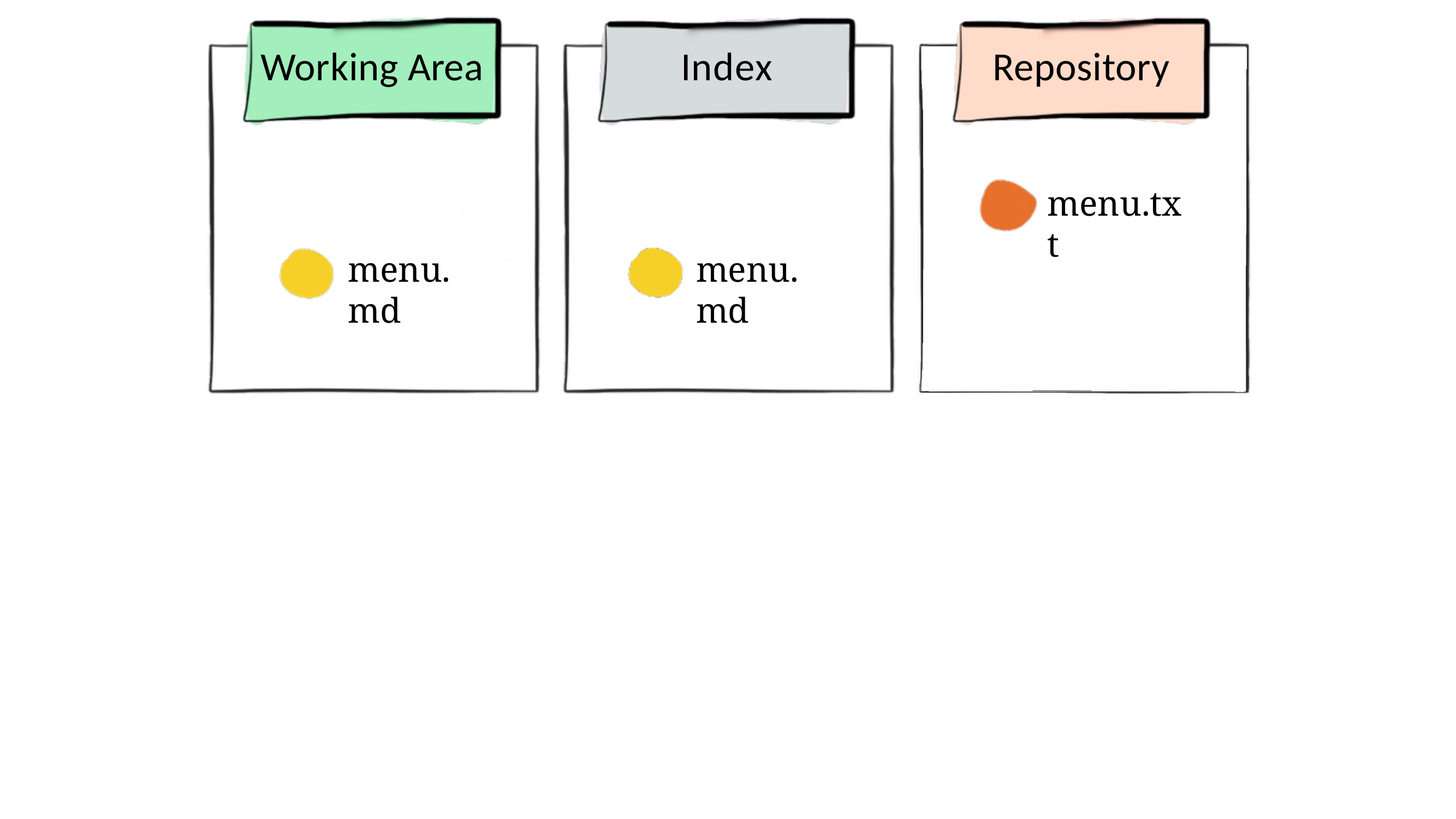

# Working Area
Index
Repository

menu.txt

menu.md
menu.md